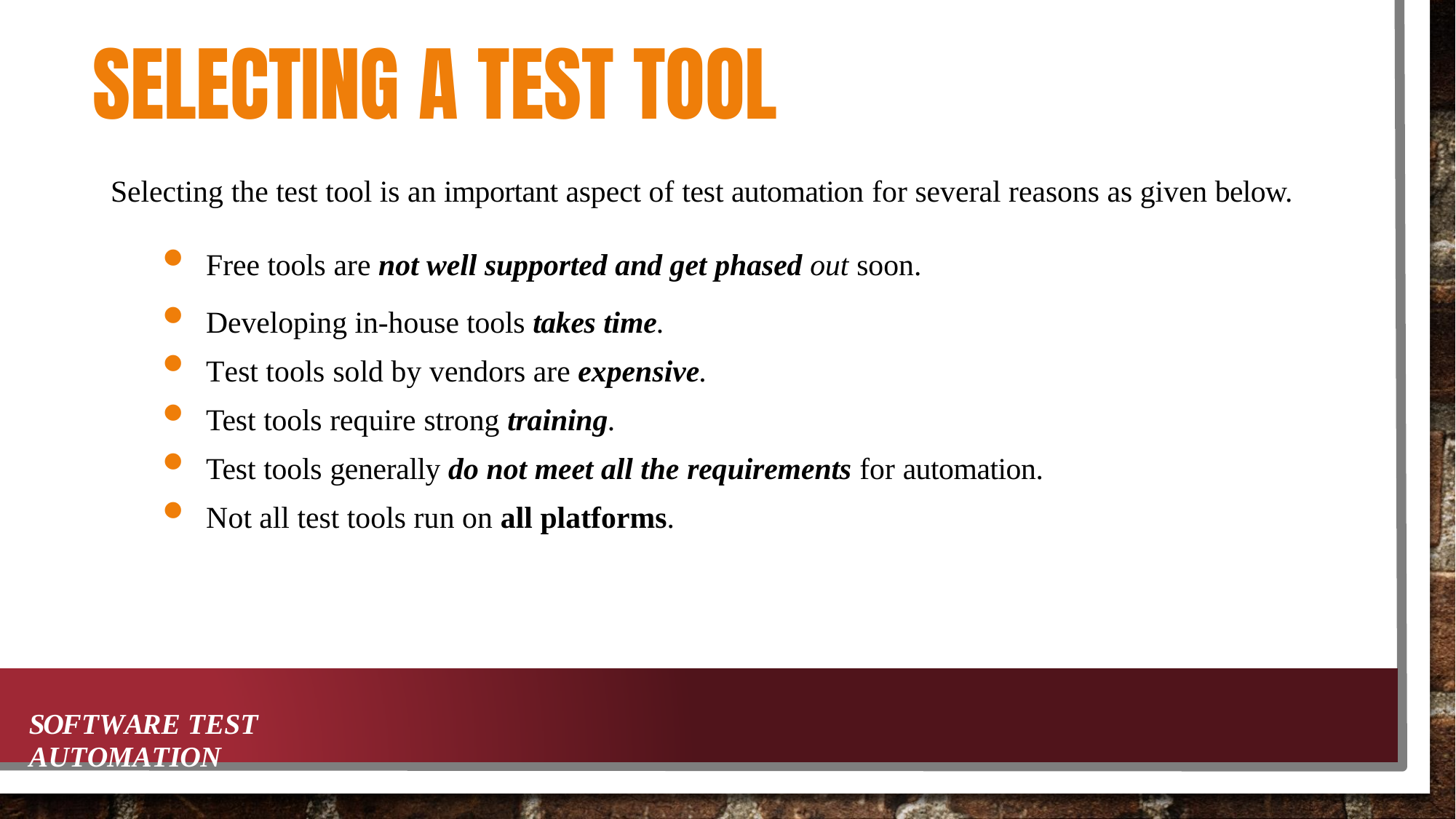

# SELECTING A TEST TOOL
Selecting the test tool is an important aspect of test automation for several reasons as given below.

Free tools are not well supported and get phased out soon.
Developing in-house tools takes time.
Test tools sold by vendors are expensive.
Test tools require strong training.
Test tools generally do not meet all the requirements for automation.
Not all test tools run on all platforms.
SOFTWARE TEST AUTOMATION